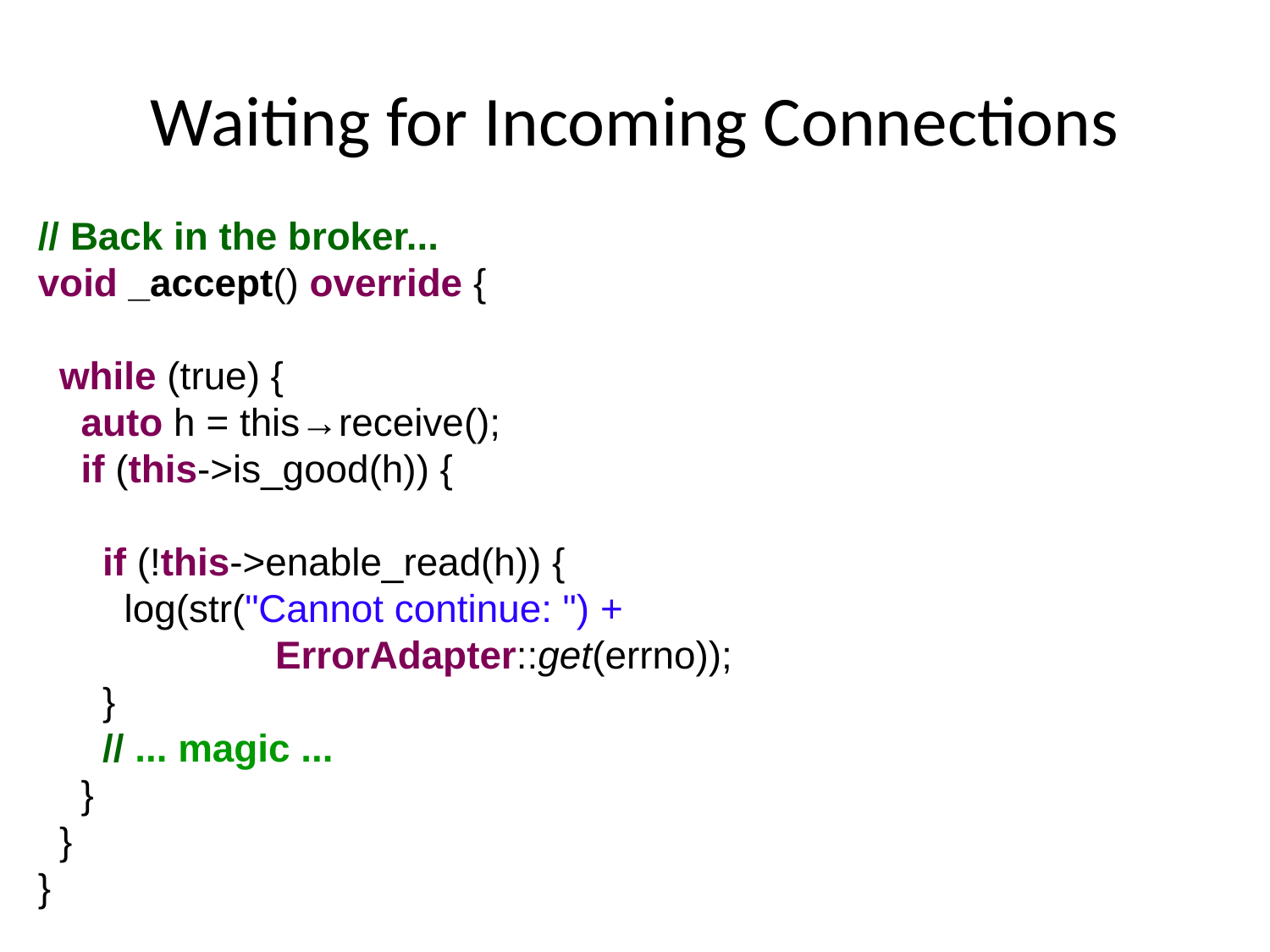

Waiting for Incoming Connections
// Back in the broker...
void _accept() override {

  while (true) {
    auto h = this→receive();
    if (this->is_good(h)) {

      if (!this->enable_read(h)) {
        log(str("Cannot continue: ") +
                      ErrorAdapter::get(errno));
      }
      // ... magic ...
    }
  }
}